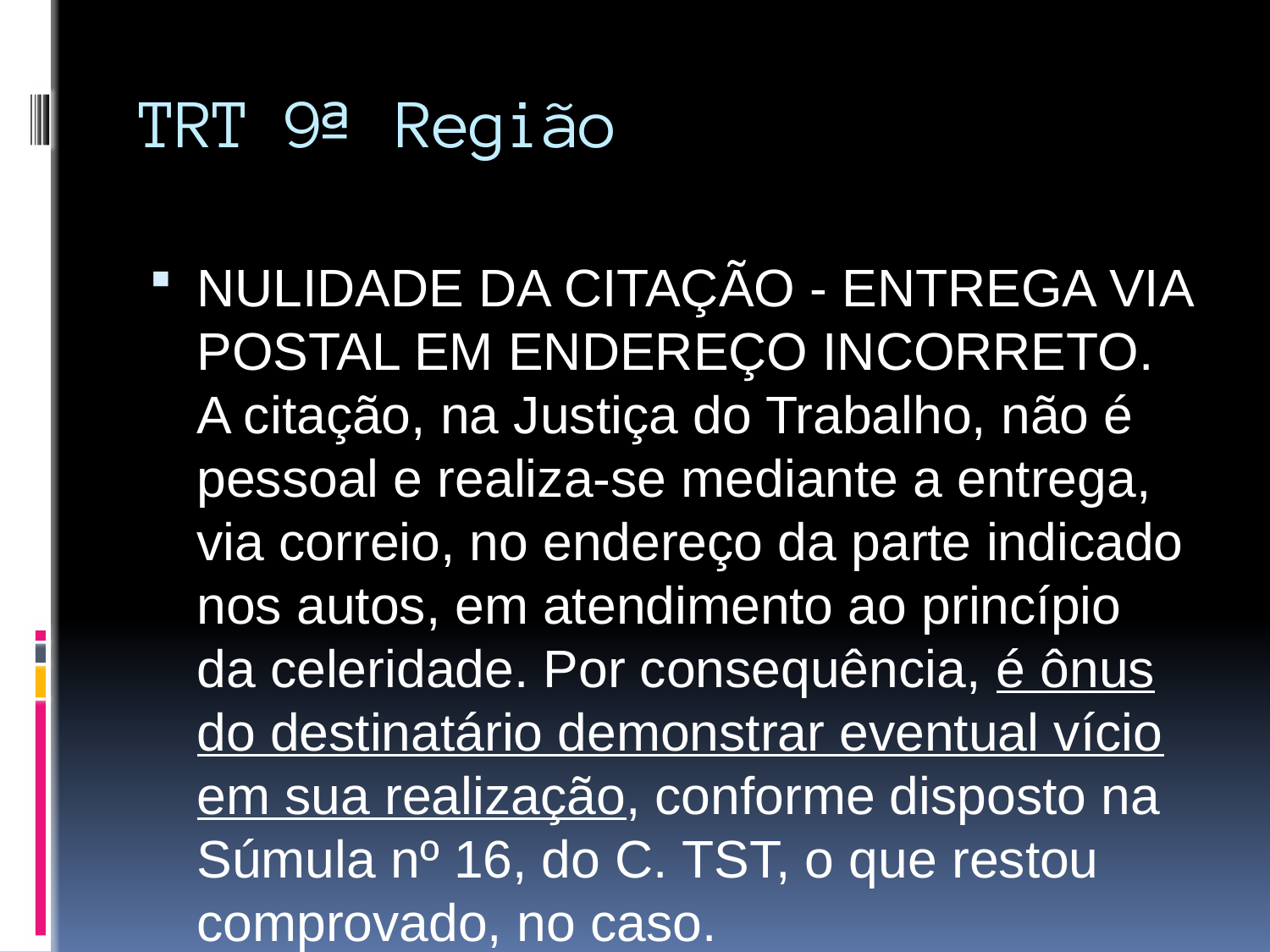

# TRT 9ª Região
NULIDADE DA CITAÇÃO - ENTREGA VIA POSTAL EM ENDEREÇO INCORRETO. A citação, na Justiça do Trabalho, não é pessoal e realiza-se mediante a entrega, via correio, no endereço da parte indicado nos autos, em atendimento ao princípio da celeridade. Por consequência, é ônus do destinatário demonstrar eventual vício em sua realização, conforme disposto na Súmula nº 16, do C. TST, o que restou comprovado, no caso.